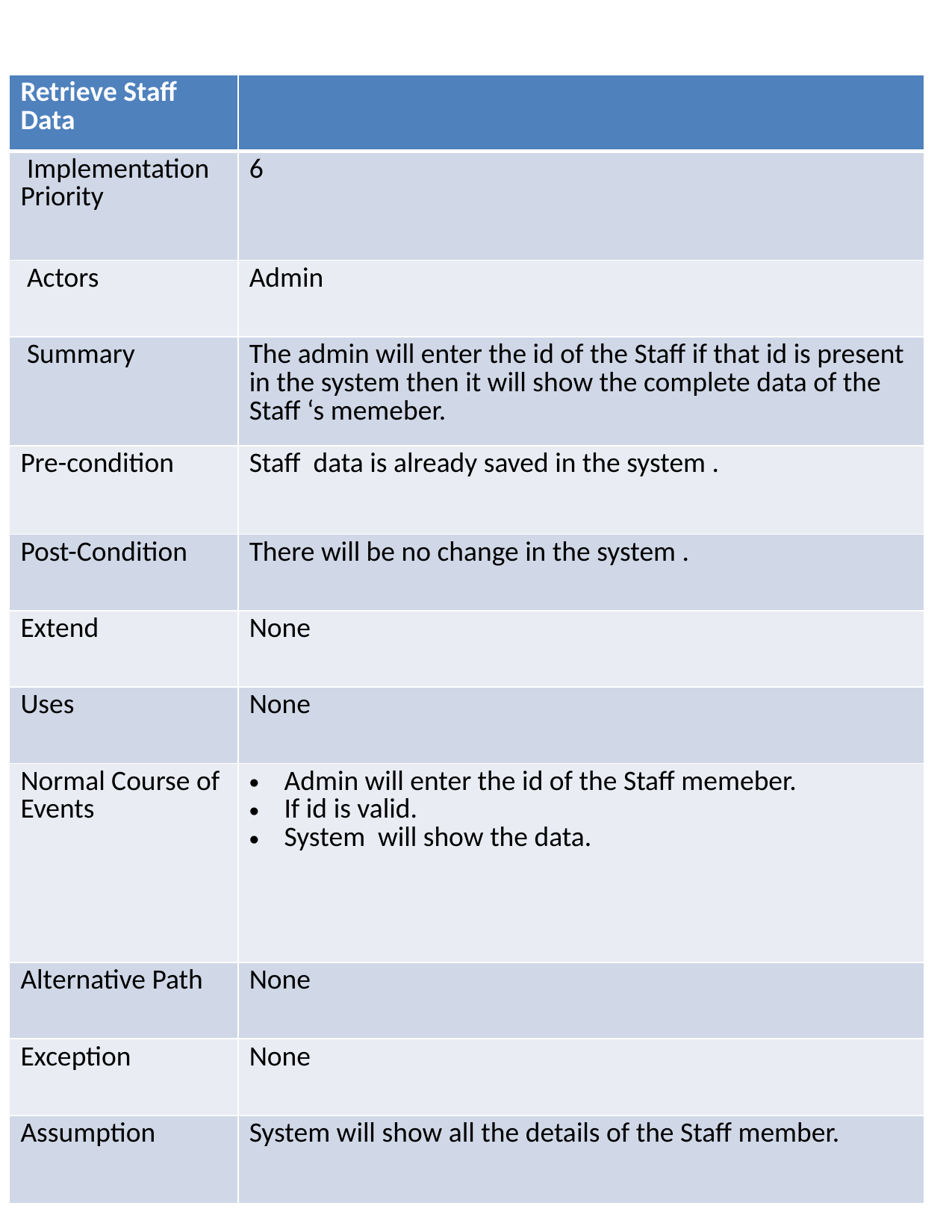

| Retrieve Staff Data |  |
| --- | --- |
| Implementation Priority | 6 |
| Actors | Admin |
| Summary | The admin will enter the id of the Staff if that id is present in the system then it will show the complete data of the Staff ‘s memeber. |
| Pre-condition | Staff data is already saved in the system . |
| Post-Condition | There will be no change in the system . |
| Extend | None |
| Uses | None |
| Normal Course of Events | Admin will enter the id of the Staff memeber. If id is valid. System will show the data. |
| Alternative Path | None |
| Exception | None |
| Assumption | System will show all the details of the Staff member. |